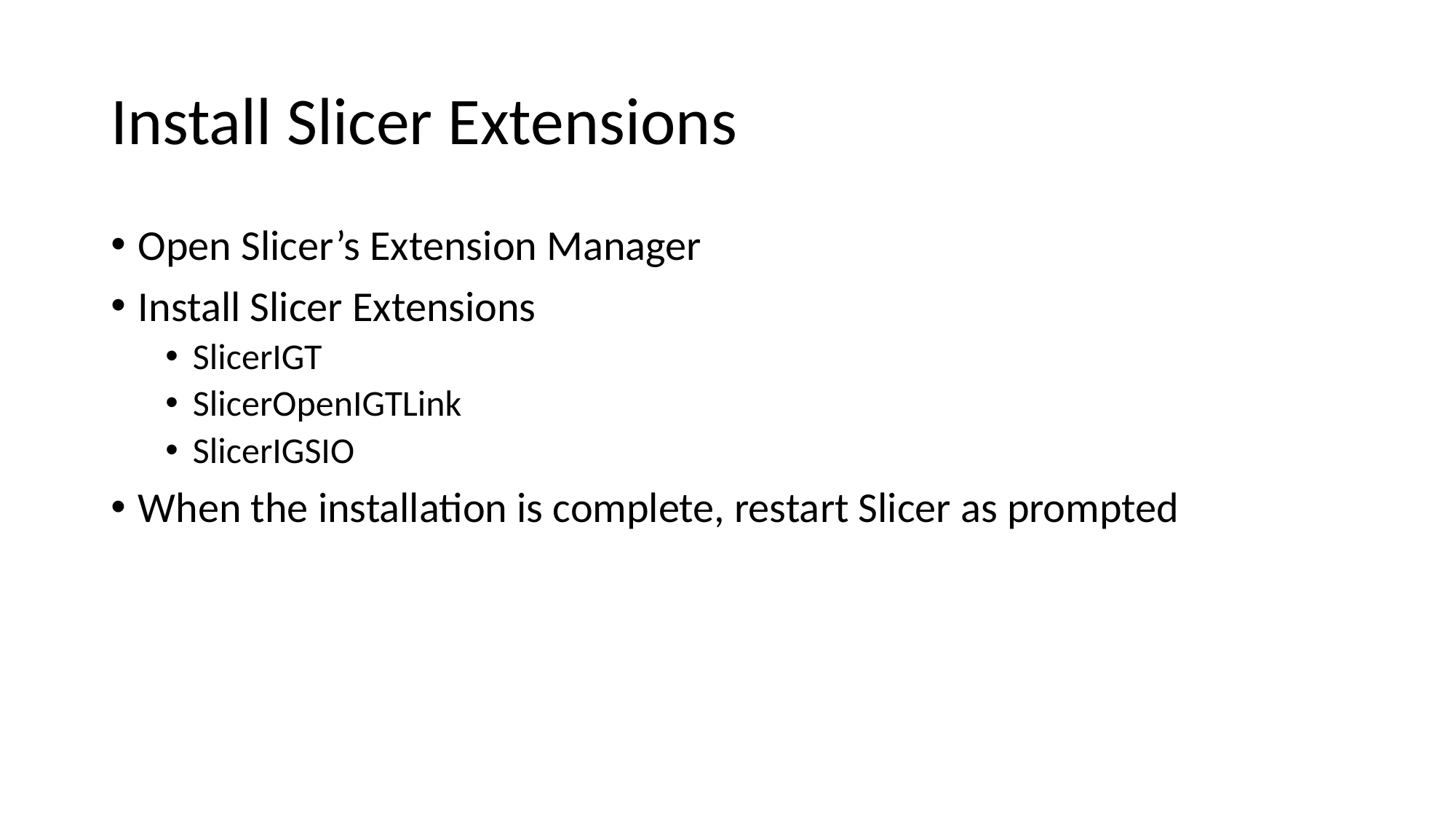

# Install Slicer Extensions
Open Slicer’s Extension Manager
Install Slicer Extensions
SlicerIGT
SlicerOpenIGTLink
SlicerIGSIO
When the installation is complete, restart Slicer as prompted